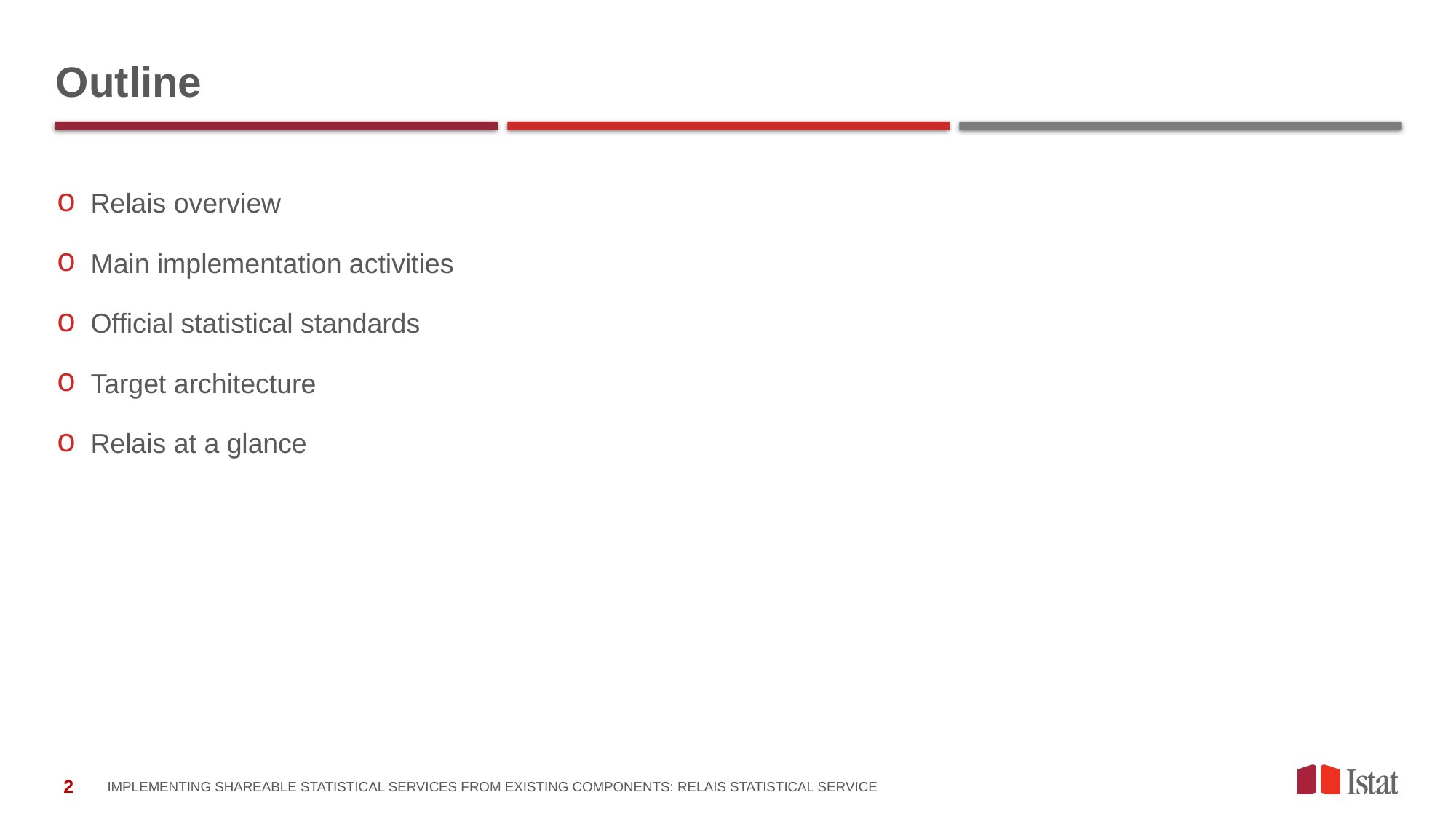

# Outline
Relais overview
Main implementation activities
Official statistical standards
Target architecture
Relais at a glance

Implementing shareable statistical services from existing components: Relais statistical service
2